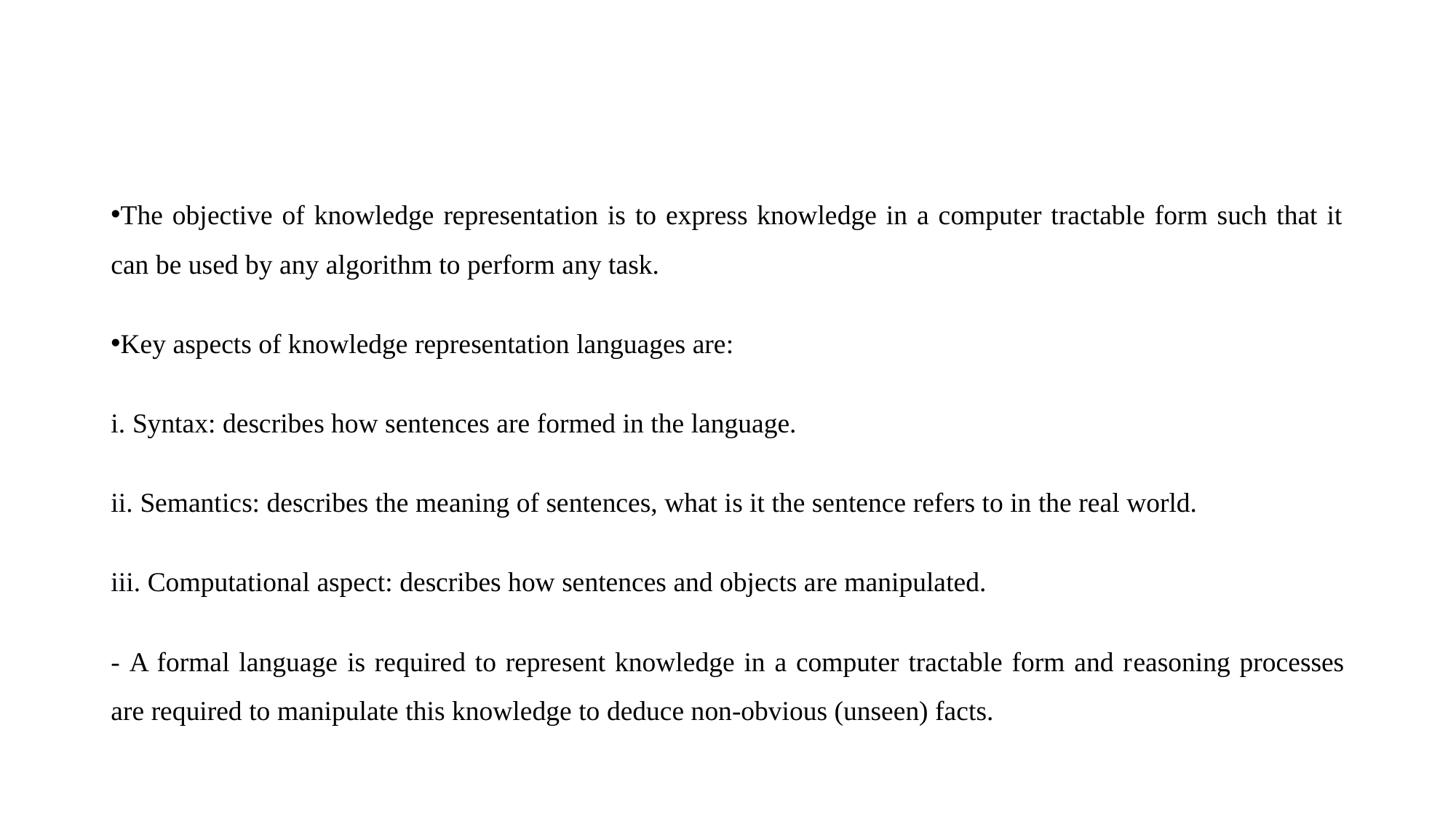

#
The objective of knowledge representation is to express knowledge in a computer tractable form such that it can be used by any algorithm to perform any task.
Key aspects of knowledge representation languages are:
i. Syntax: describes how sentences are formed in the language.
ii. Semantics: describes the meaning of sentences, what is it the sentence refers to in the real world.
iii. Computational aspect: describes how sentences and objects are manipulated.
- A formal language is required to represent knowledge in a computer tractable form and reasoning processes are required to manipulate this knowledge to deduce non-obvious (unseen) facts.